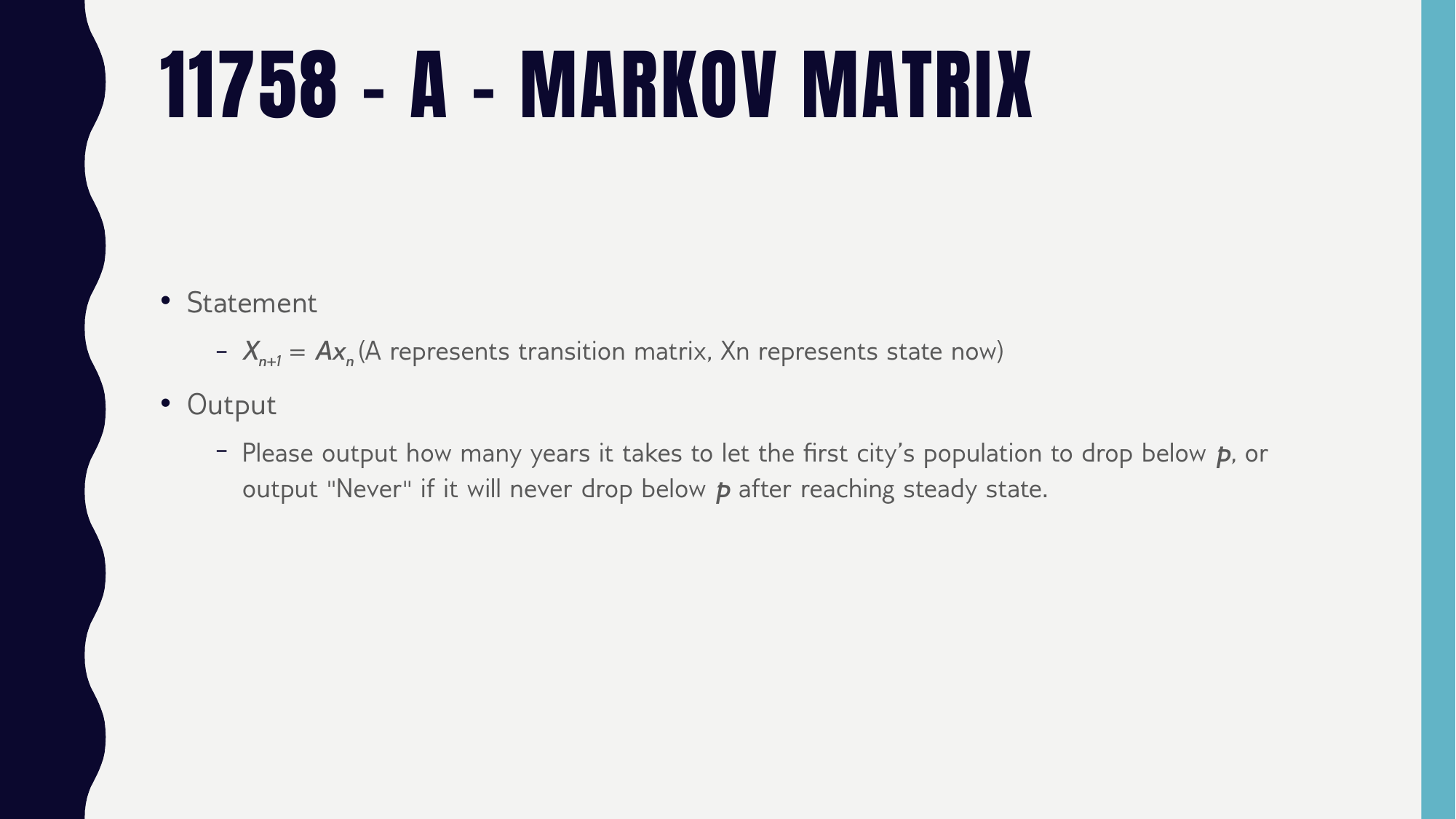

# 11758 - A - Markov Matrix
Statement
Xn+1 = Axn (A represents transition matrix, Xn represents state now)
Output
Please output how many years it takes to let the first city’s population to drop below p, or output "Never" if it will never drop below p after reaching steady state.